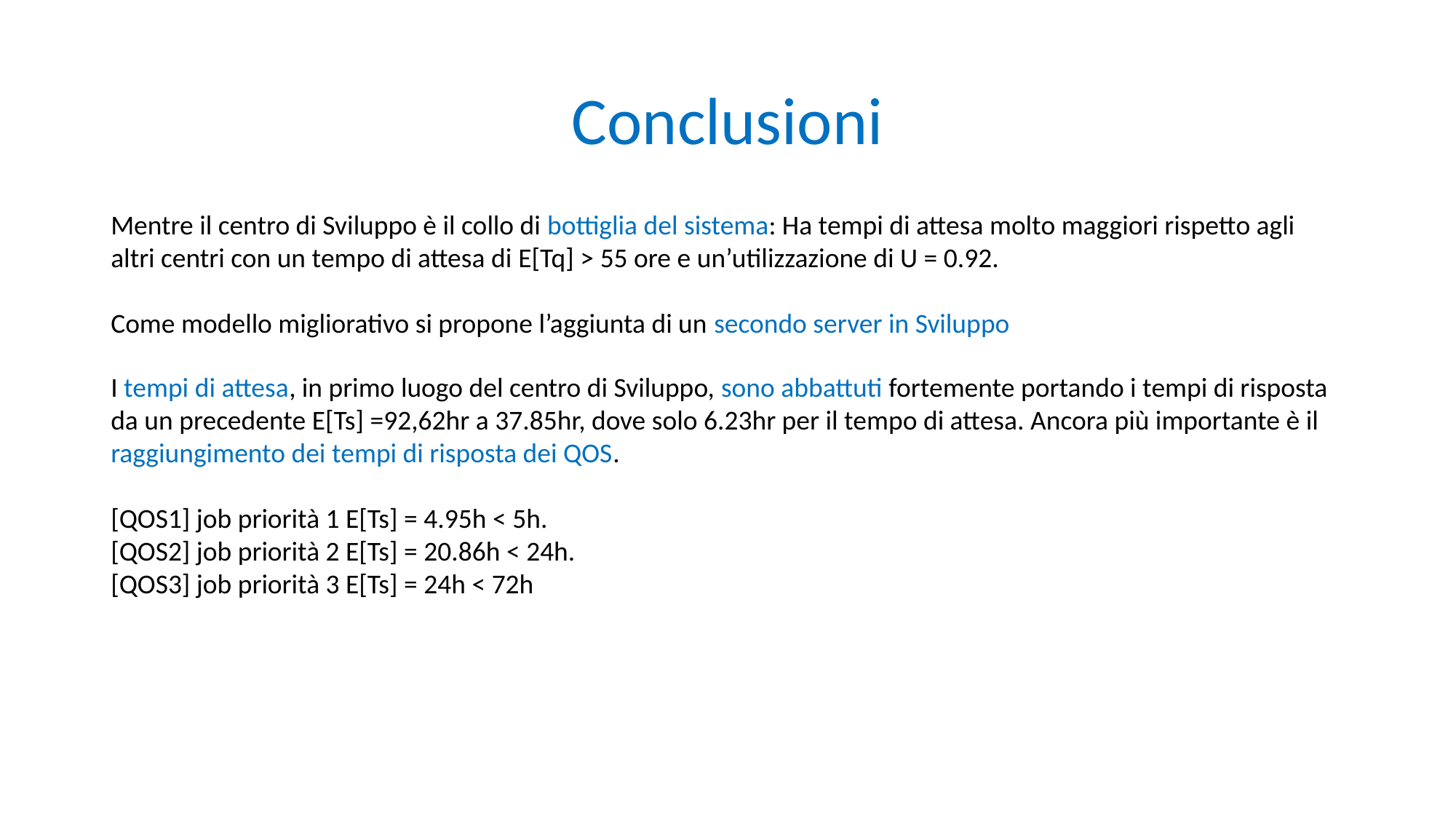

Conclusioni
Mentre il centro di Sviluppo è il collo di bottiglia del sistema: Ha tempi di attesa molto maggiori rispetto agli altri centri con un tempo di attesa di E[Tq] > 55 ore e un’utilizzazione di U = 0.92.

Come modello migliorativo si propone l’aggiunta di un secondo server in Sviluppo
I tempi di attesa, in primo luogo del centro di Sviluppo, sono abbattuti fortemente portando i tempi di risposta da un precedente E[Ts] =92,62hr a 37.85hr, dove solo 6.23hr per il tempo di attesa. Ancora più importante è il raggiungimento dei tempi di risposta dei QOS.

[QOS1] job priorità 1 E[Ts] = 4.95h < 5h.
[QOS2] job priorità 2 E[Ts] = 20.86h < 24h.
[QOS3] job priorità 3 E[Ts] = 24h < 72h